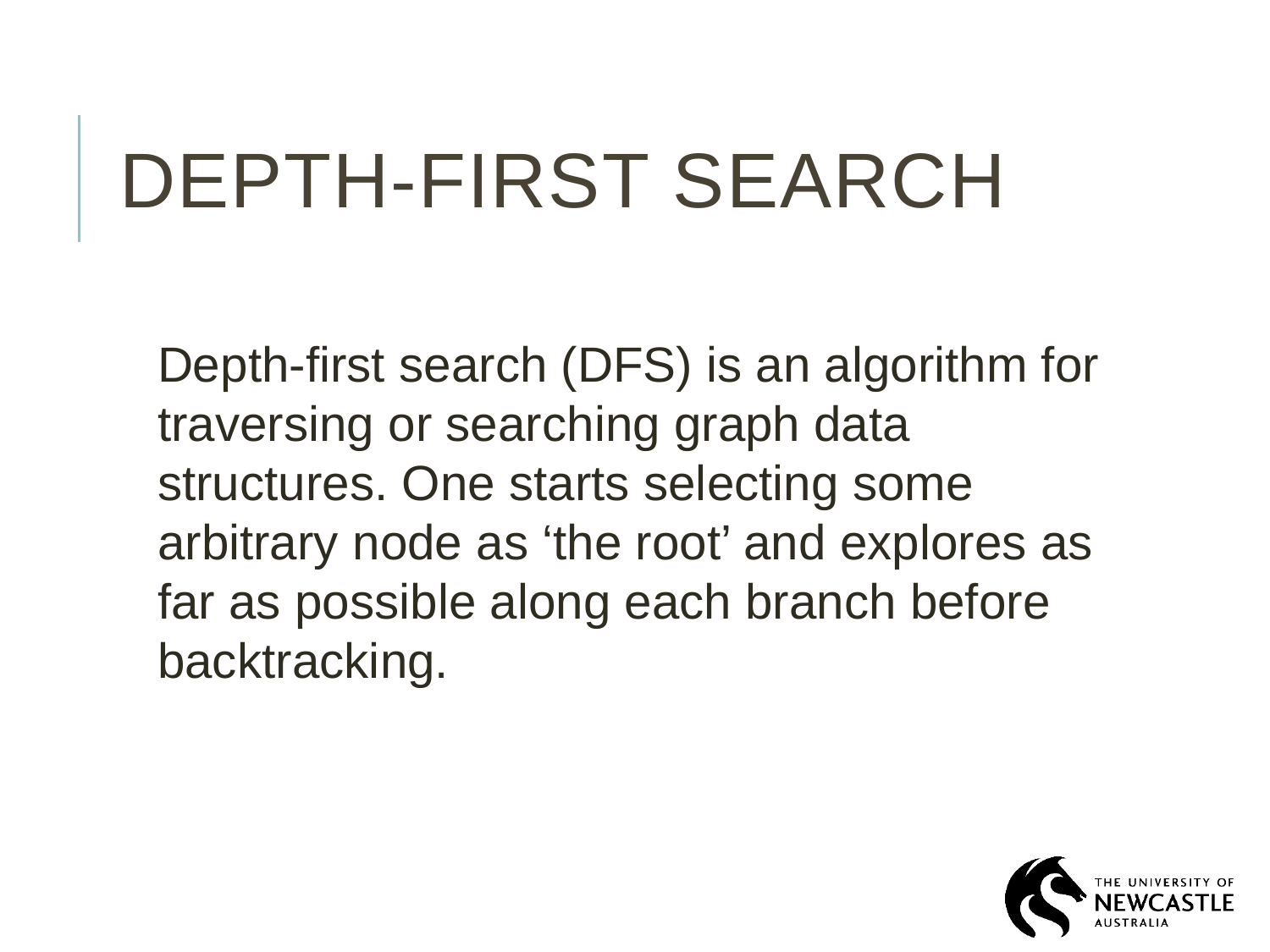

# Depth-First Search
Depth-first search (DFS) is an algorithm for traversing or searching graph data structures. One starts selecting some arbitrary node as ‘the root’ and explores as far as possible along each branch before backtracking.